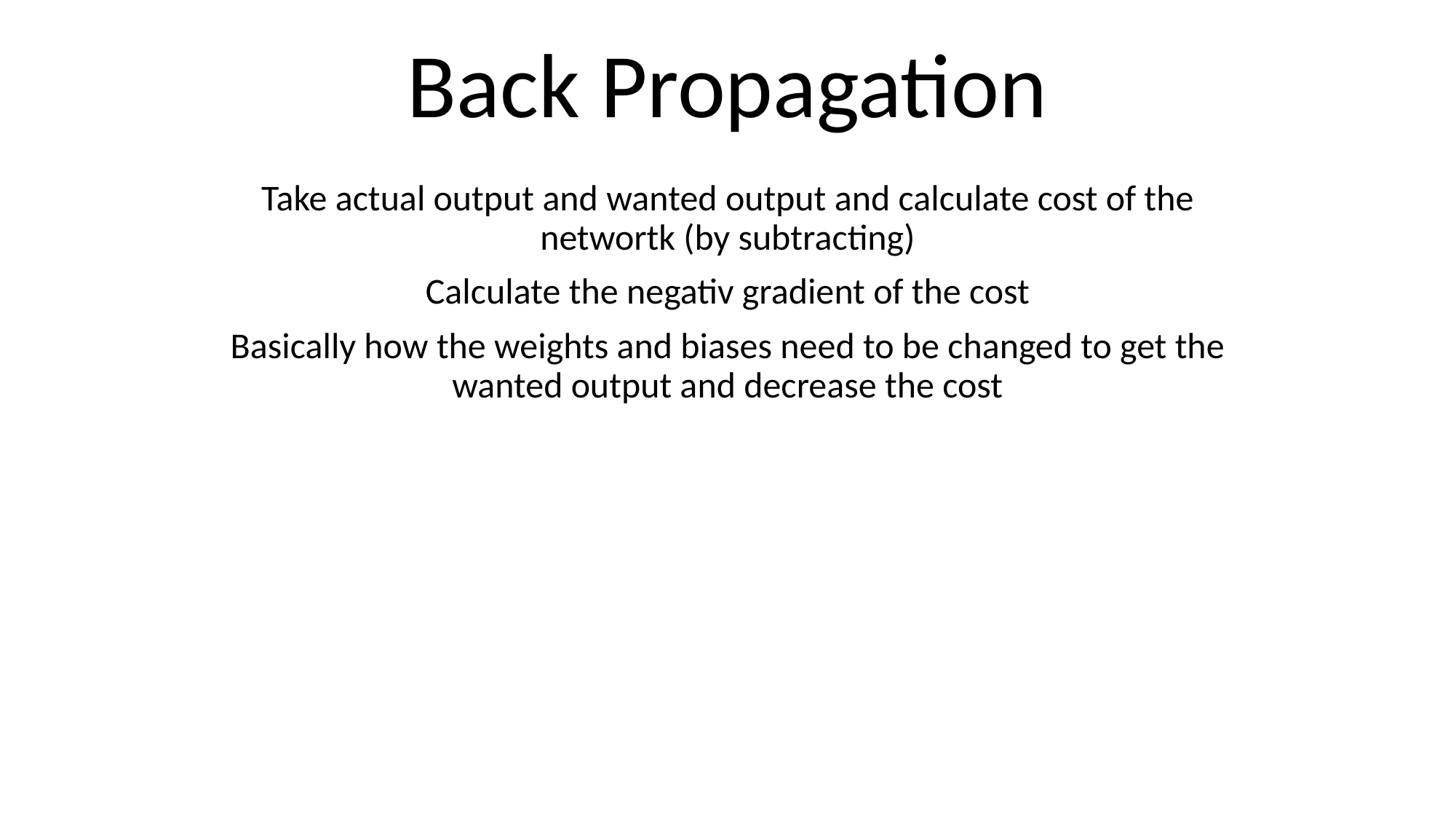

# Back Propagation
Take actual output and wanted output and calculate cost of the networtk (by subtracting)
Calculate the negativ gradient of the cost
Basically how the weights and biases need to be changed to get the wanted output and decrease the cost